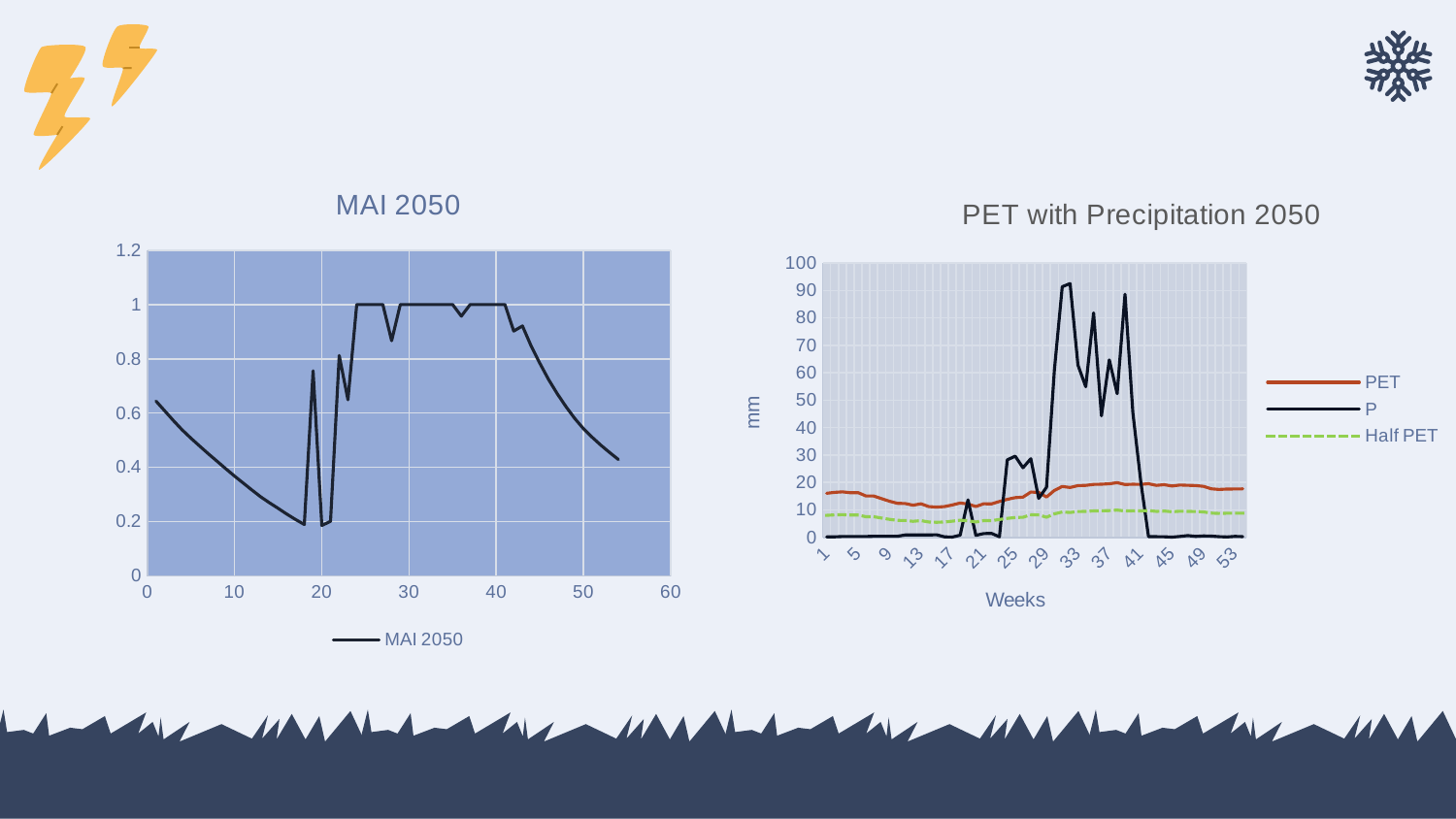

### Chart:

| Category |  |
|---|---|

### Chart: PET with Precipitation 2050

| Category |  |  |  |
|---|---|---|---|
| 1 | 16.0921303766752 | 0.219 | 8.0460651883376 |
| 2 | 16.4175071370657 | 0.219 | 8.20875356853285 |
| 3 | 16.6119373205111 | 0.342 | 8.30596866025555 |
| 4 | 16.2934560670571 | 0.342 | 8.14672803352855 |
| 5 | 16.3060189091692 | 0.342 | 8.1530094545846 |
| 6 | 15.1108316999373 | 0.342 | 7.55541584996865 |
| 7 | 15.0792094005984 | 0.43 | 7.5396047002992 |
| 8 | 14.1196146514447 | 0.43 | 7.05980732572235 |
| 9 | 13.1736660112837 | 0.43 | 6.58683300564185 |
| 10 | 12.4339500981629 | 0.43 | 6.21697504908145 |
| 11 | 12.3514290360623 | 0.913 | 6.17571451803115 |
| 12 | 11.745492337684 | 0.913 | 5.872746168842 |
| 13 | 12.2541081857552 | 0.913 | 6.1270540928776 |
| 14 | 11.2357193590276 | 0.913 | 5.6178596795138 |
| 15 | 11.0586760035761 | 0.967 | 5.52933800178805 |
| 16 | 11.2462206071644 | 0.219 | 5.6231103035822 |
| 17 | 11.8193704931248 | 0.1256 | 5.9096852465624 |
| 18 | 12.5236584708613 | 0.819 | 6.26182923543065 |
| 19 | 12.1795921435609 | 13.69 | 6.08979607178045 |
| 20 | 11.2666074614889 | 0.76 | 5.63330373074445 |
| 21 | 12.2576157841749 | 1.41 | 6.12880789208745 |
| 22 | 12.2155468389774 | 1.47 | 6.1077734194887 |
| 23 | 13.0963855347147 | 0.24 | 6.54819276735735 |
| 24 | 13.8706023450046 | 28.22 | 6.9353011725023 |
| 25 | 14.4897230773269 | 29.63 | 7.24486153866345 |
| 26 | 14.6920116680574 | 25.4 | 7.3460058340287 |
| 27 | 16.5395231345559 | 28.66 | 8.26976156727795 |
| 28 | 16.4010829553967 | 14.22 | 8.20054147769835 |
| 29 | 14.7258841537299 | 18.29 | 7.36294207686495 |
| 30 | 17.135344356987 | 61.05 | 8.5676721784935 |
| 31 | 18.5752666012655 | 91.35 | 9.28763330063275 |
| 32 | 18.1845871136193 | 92.5 | 9.09229355680965 |
| 33 | 18.8862163149193 | 62.8 | 9.44310815745965 |
| 34 | 18.9721495852473 | 54.9 | 9.48607479262365 |
| 35 | 19.3143033875606 | 81.8 | 9.6571516937803 |
| 36 | 19.3744152295282 | 44.3 | 9.6872076147641 |
| 37 | 19.5373942655048 | 64.7 | 9.7686971327524 |
| 38 | 19.9374862397539 | 52.4 | 9.96874311987695 |
| 39 | 19.2820104208995 | 88.61 | 9.64100521044975 |
| 40 | 19.3865505289014 | 45.42 | 9.6932752644507 |
| 41 | 19.314989798516 | 20.55 | 9.657494899258 |
| 42 | 19.5657976809966 | 0.292 | 9.7828988404983 |
| 43 | 18.9546504576183 | 0.282 | 9.47732522880915 |
| 44 | 19.2177483865095 | 0.23738 | 9.60887419325475 |
| 45 | 18.7335010751746 | 0.12 | 9.3667505375873 |
| 46 | 19.0875284153991 | 0.357 | 9.54376420769955 |
| 47 | 18.9868672882328 | 0.672 | 9.4934336441164 |
| 48 | 18.9062953897006 | 0.3939 | 9.4531476948503 |
| 49 | 18.611844473867 | 0.56278 | 9.3059222369335 |
| 50 | 17.7087983959604 | 0.4818 | 8.8543991979802 |
| 51 | 17.4881437363452 | 0.28929 | 8.7440718681726 |
| 52 | 17.6224930417227 | 0.18728 | 8.81124652086135 |
| 53 | 17.6460731935158 | 0.3829 | 8.8230365967579 |
| 54 | 17.6887820224114 | 0.2929 | 8.8443910112057 |